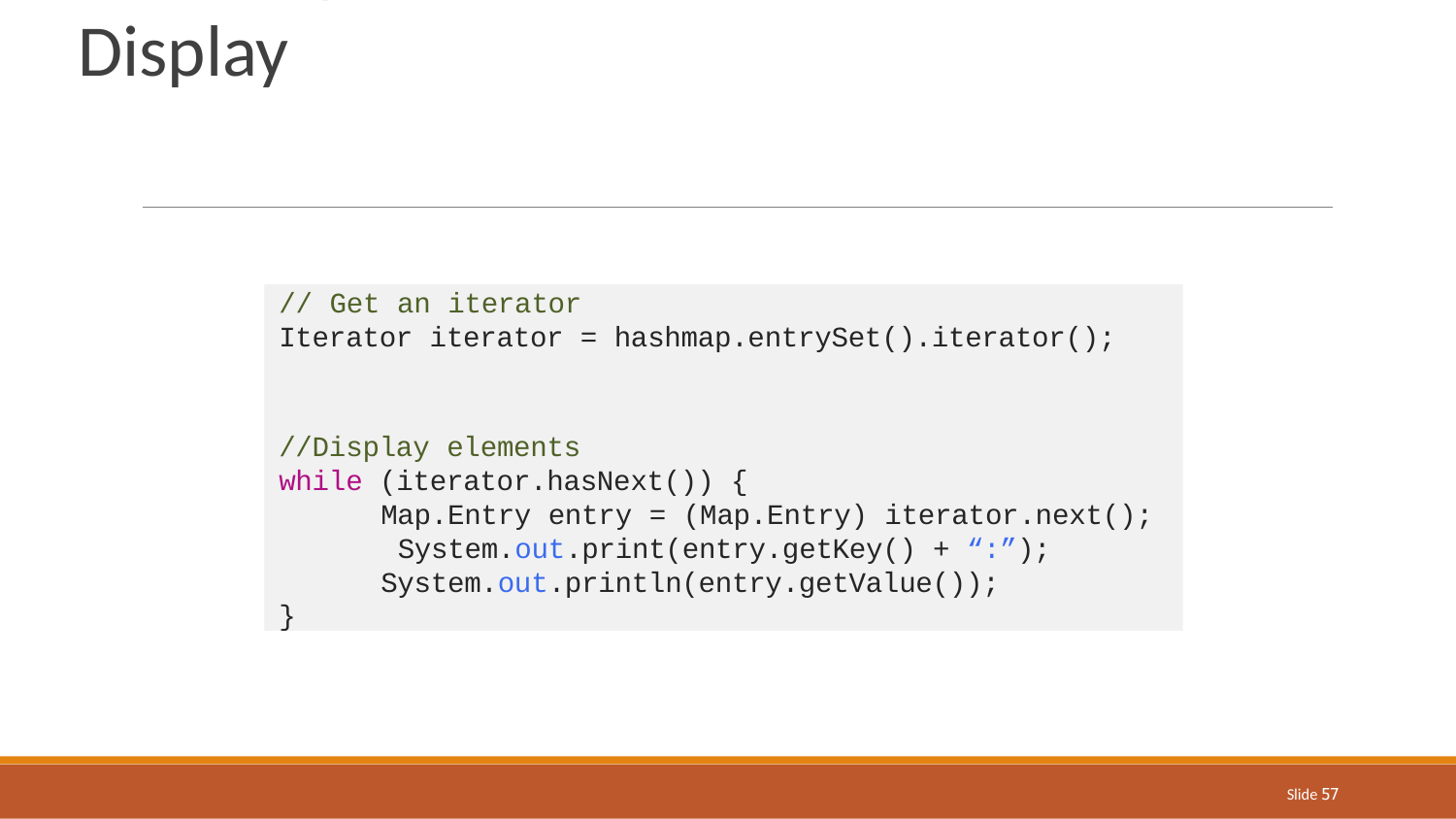

# HashMap – Display
// Get an iterator
Iterator iterator = hashmap.entrySet().iterator();

//Display elements
while (iterator.hasNext()) {
Map.Entry entry = (Map.Entry) iterator.next();  System.out.print(entry.getKey() + “:”);  System.out.println(entry.getValue());
}
Slide 57